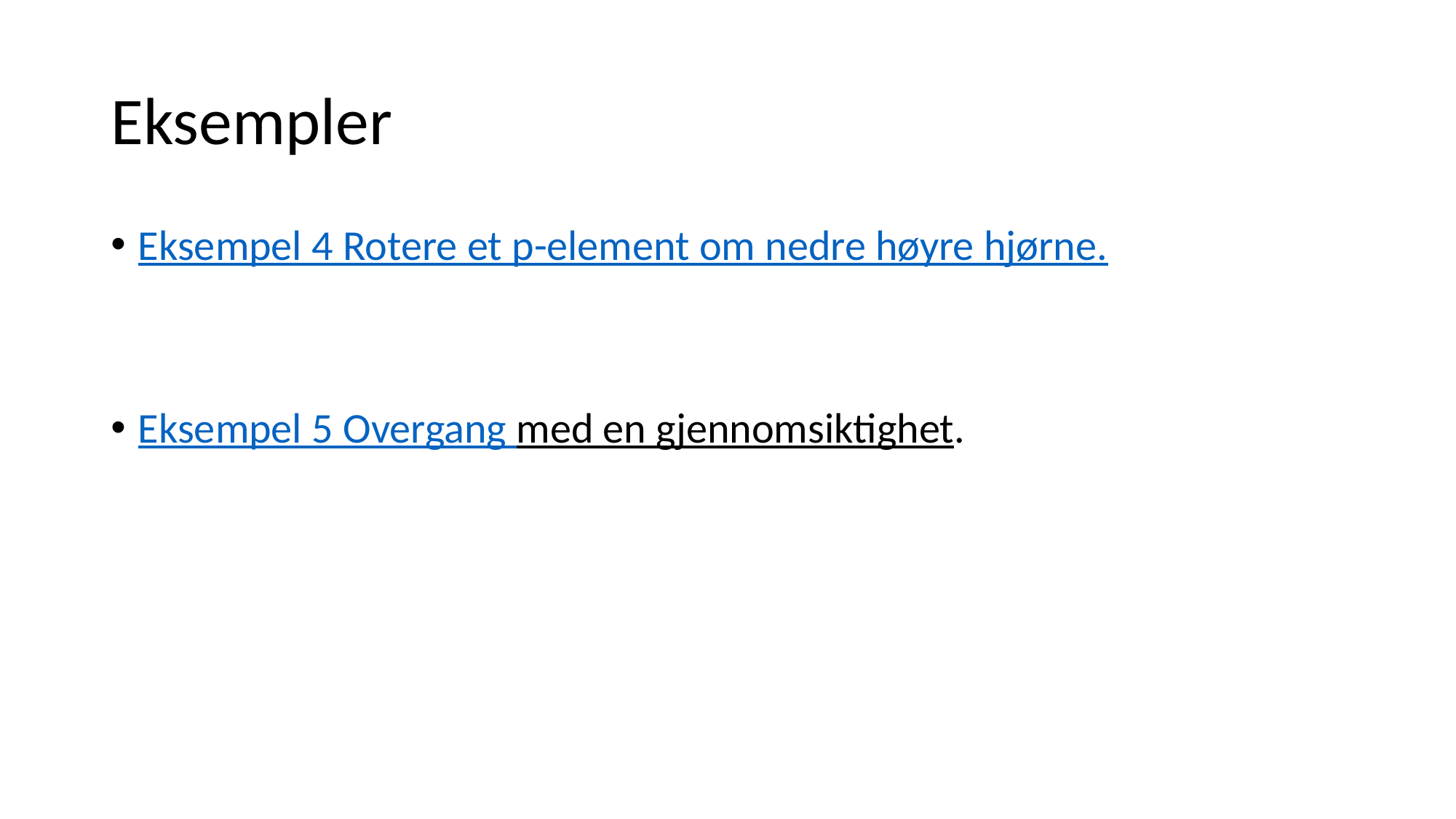

# Eksempler
Eksempel 4 Rotere et p-element om nedre høyre hjørne.

Eksempel 5 Overgang med en gjennomsiktighet.